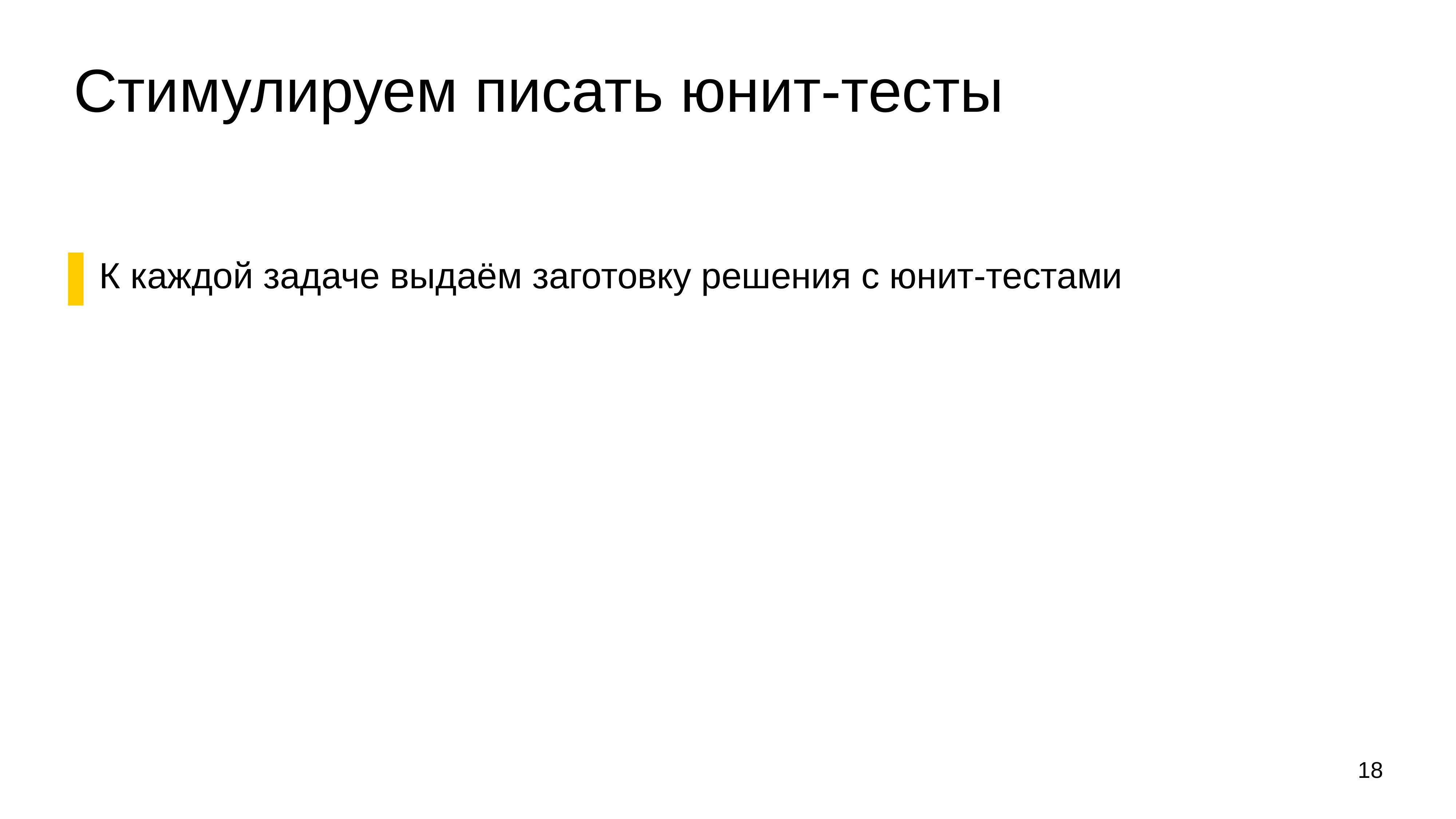

# Стимулируем писать юнит-тесты
К каждой задаче выдаём заготовку решения с юнит-тестами

18